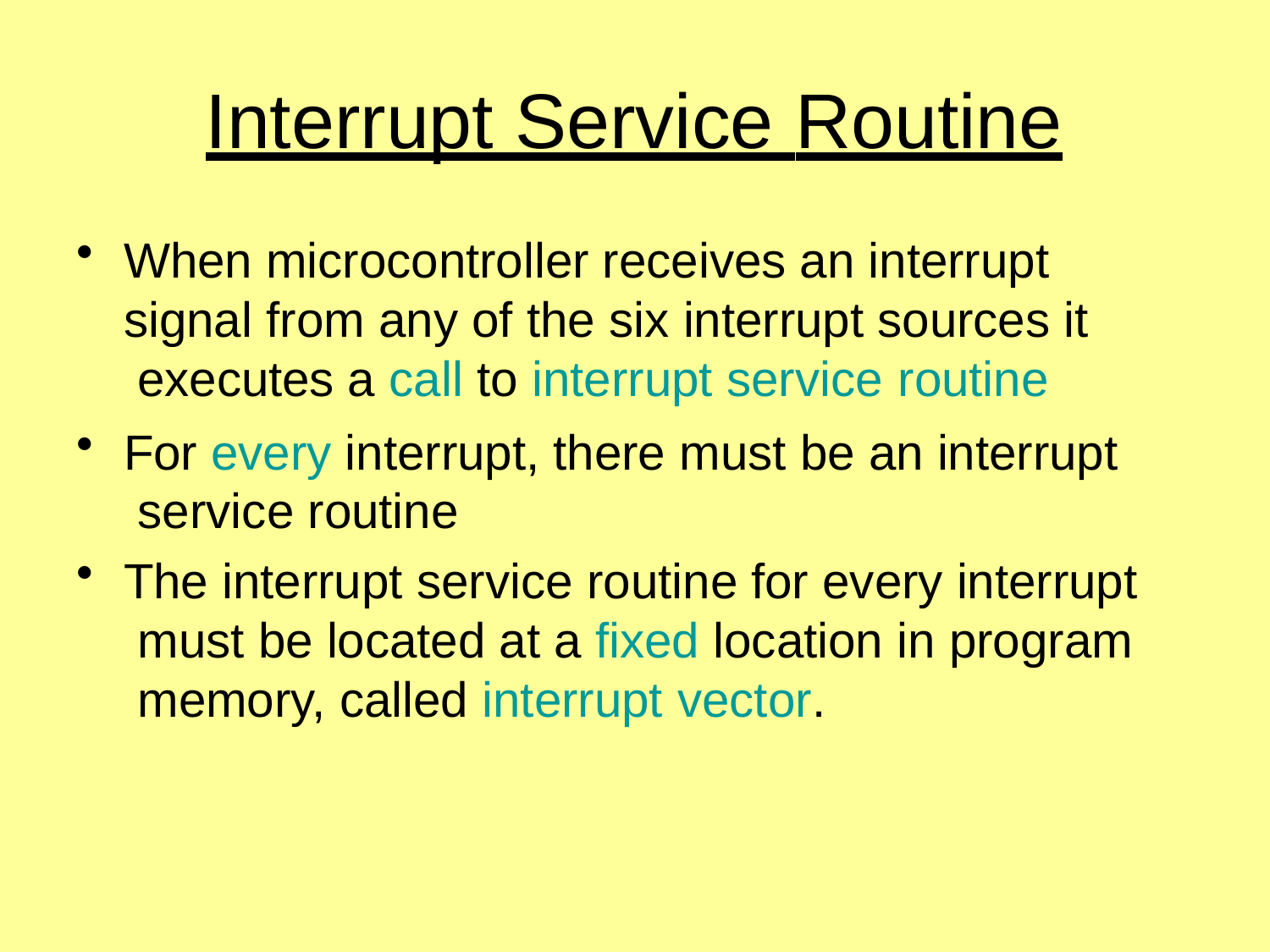

# Interrupt Service Routine
When microcontroller receives an interrupt  signal from any of the six interrupt sources it  executes a call to interrupt service routine
For every interrupt, there must be an interrupt  service routine
The interrupt service routine for every interrupt  must be located at a fixed location in program  memory, called interrupt vector.